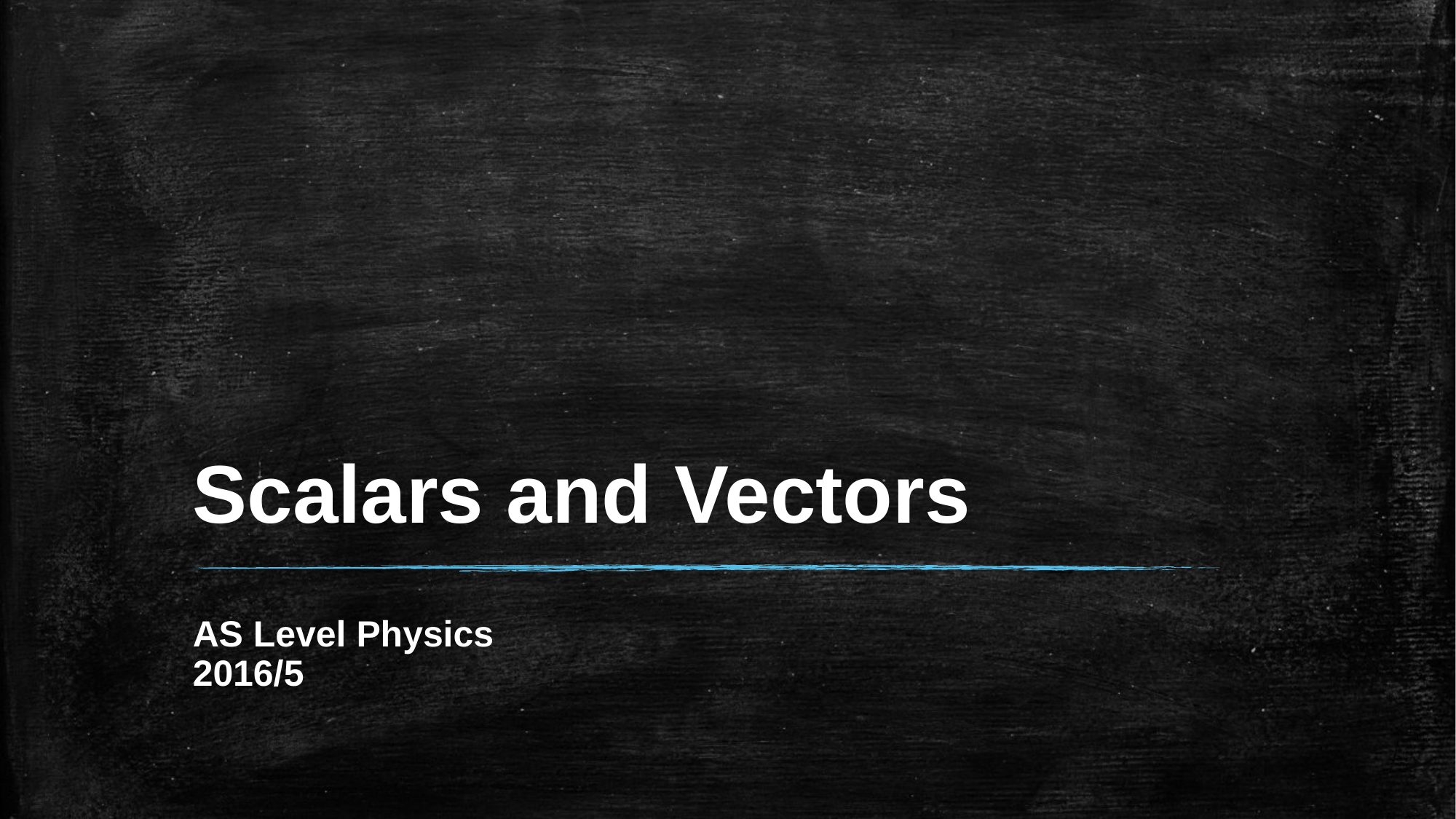

# Scalars and Vectors
AS Level Physics
2016/5